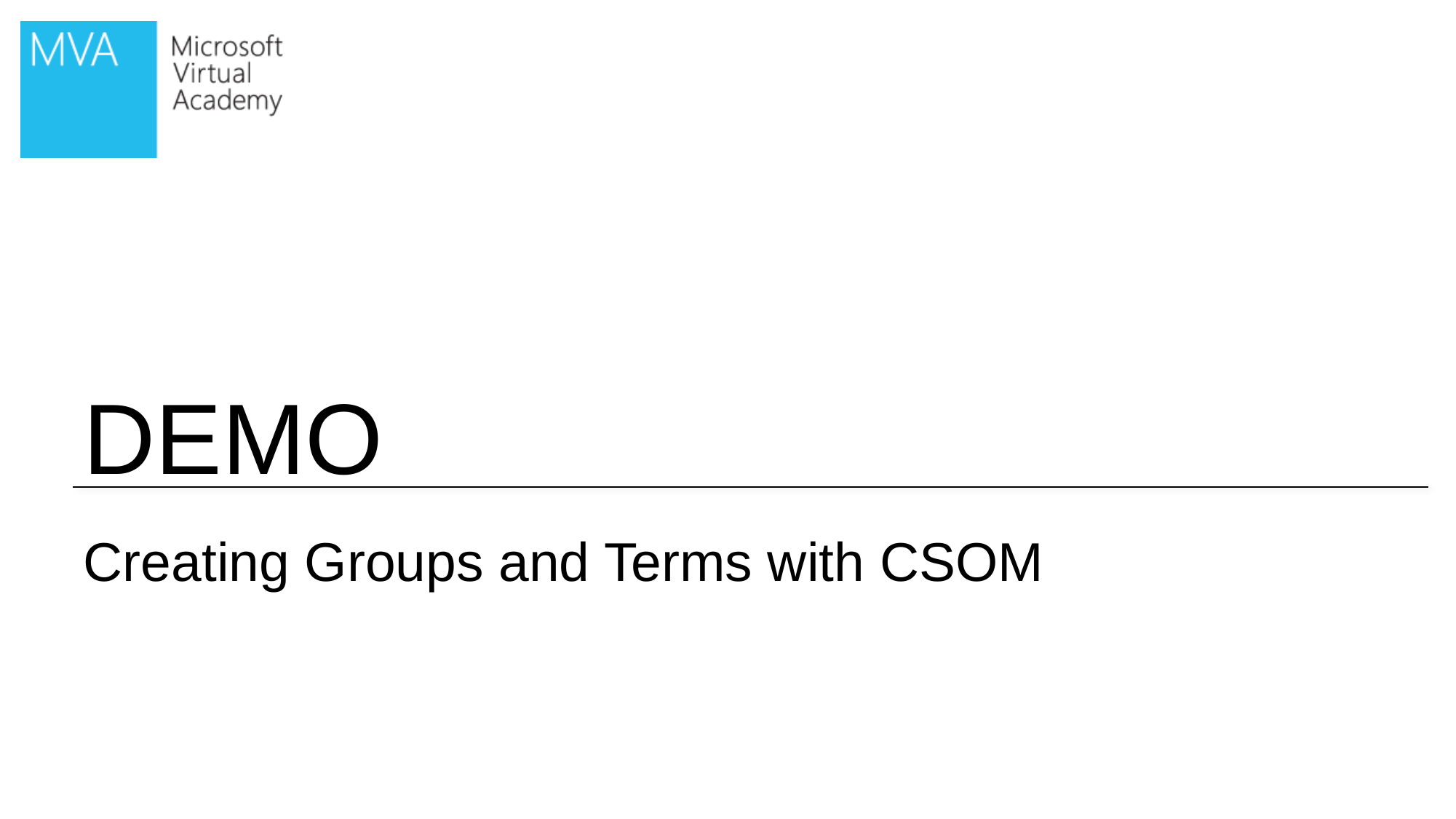

# Creating Groups and Terms with CSOM